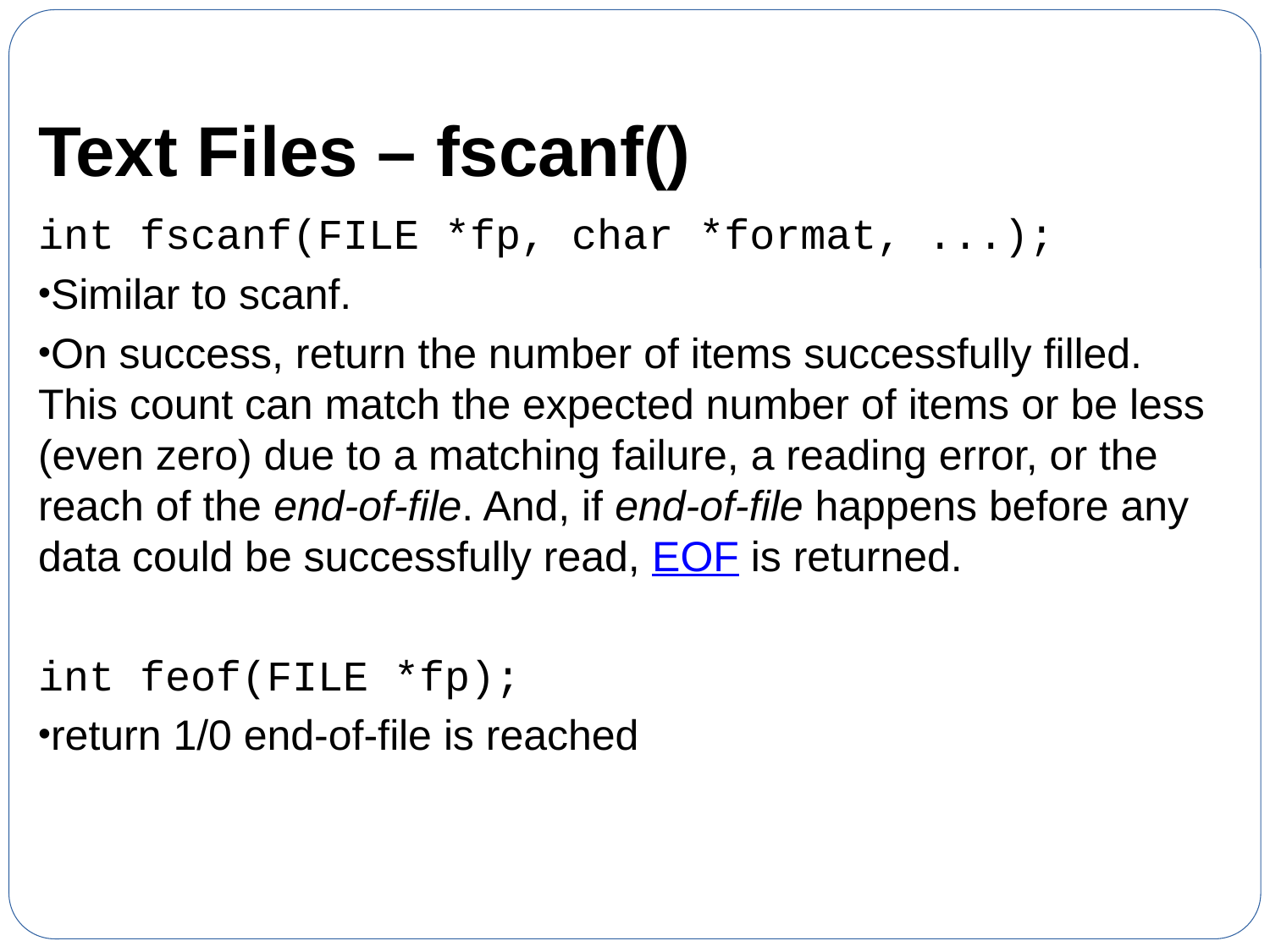

# Text Files – fscanf()
int fscanf(FILE *fp, char *format, ...);
Similar to scanf.
On success, return the number of items successfully filled. This count can match the expected number of items or be less (even zero) due to a matching failure, a reading error, or the reach of the end-of-file. And, if end-of-file happens before any data could be successfully read, EOF is returned.

int feof(FILE *fp);
return 1/0 end-of-file is reached